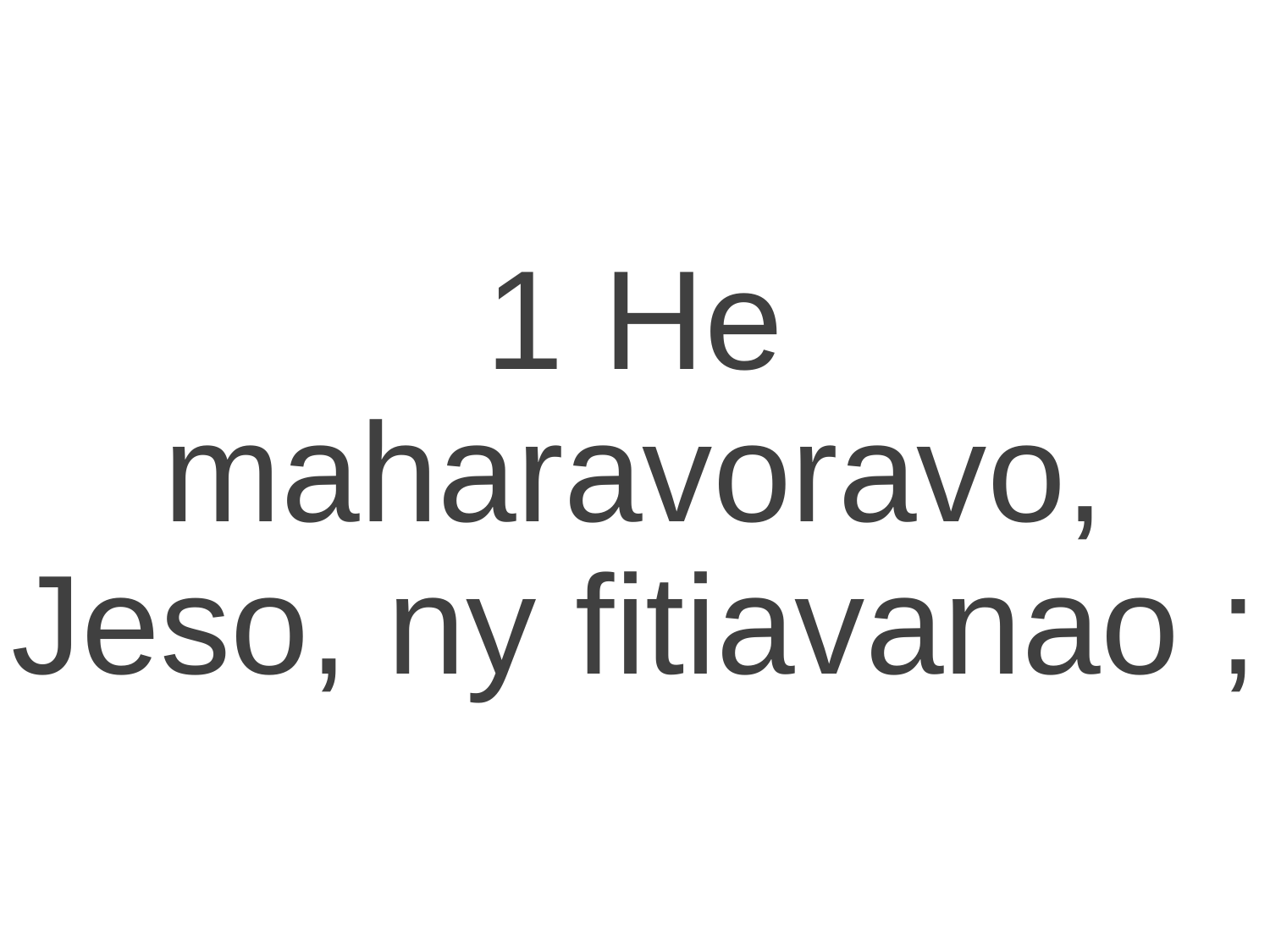

1 He maharavoravo,
Jeso, ny fitiavanao ;